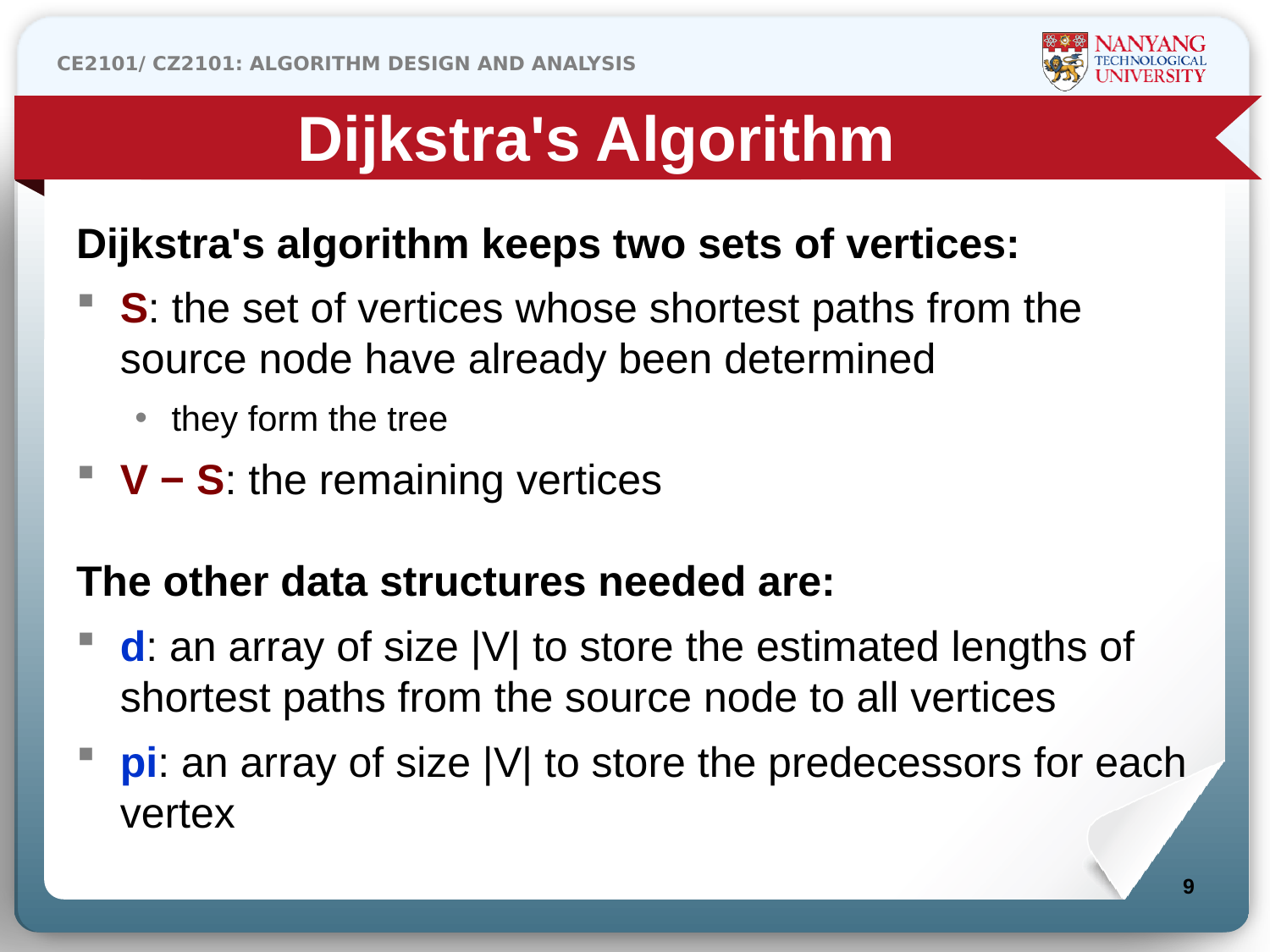

Dijkstra's Algorithm
Dijkstra's algorithm keeps two sets of vertices:
S: the set of vertices whose shortest paths from the source node have already been determined
they form the tree
V − S: the remaining vertices

The other data structures needed are:
d: an array of size |V| to store the estimated lengths of  shortest paths from the source node to all vertices
pi: an array of size |V| to store the predecessors for each vertex